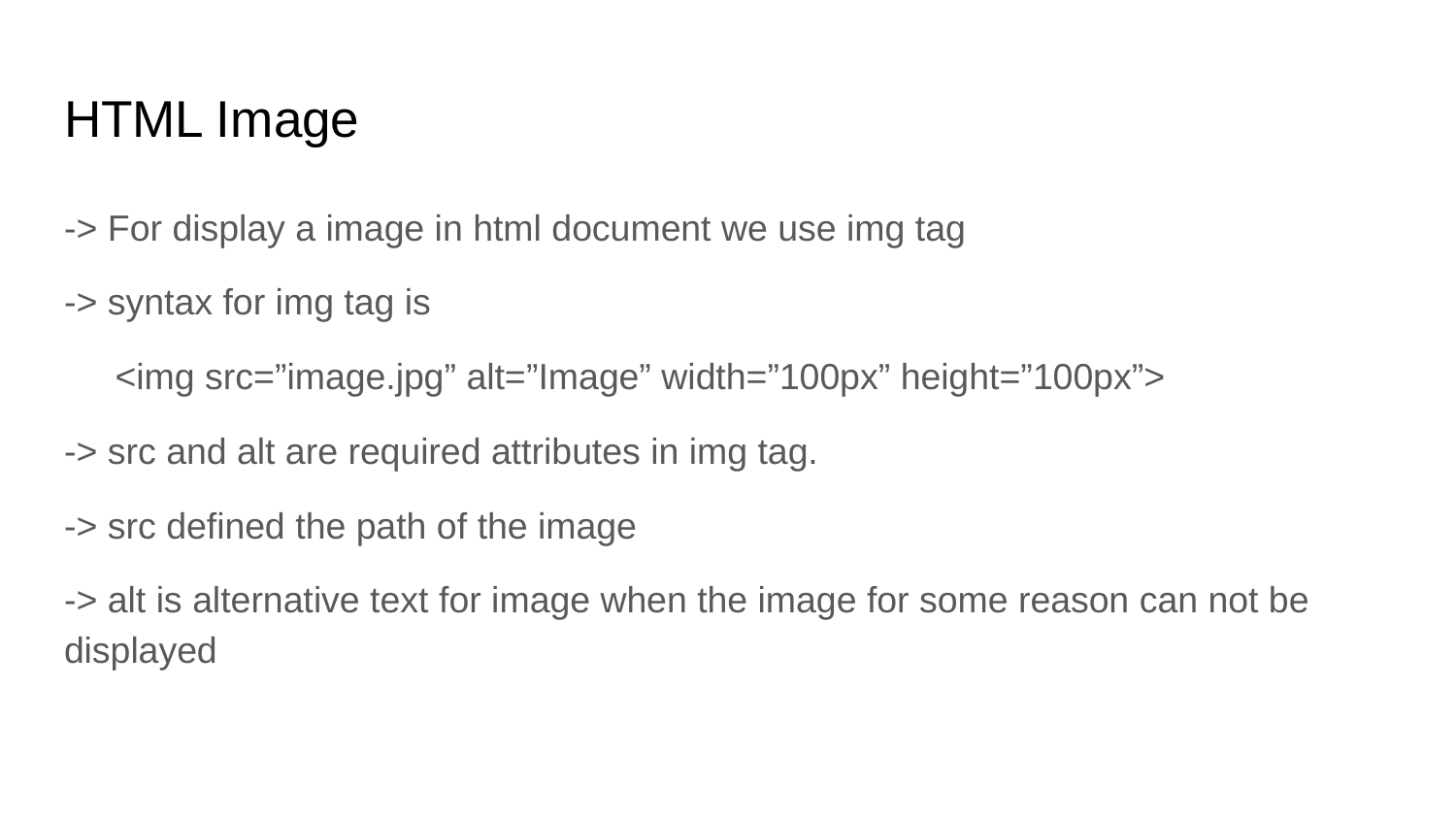

# HTML Image
-> For display a image in html document we use img tag
-> syntax for img tag is
     <img src=”image.jpg” alt=”Image” width=”100px” height=”100px”>
-> src and alt are required attributes in img tag.
-> src defined the path of the image
-> alt is alternative text for image when the image for some reason can not be displayed